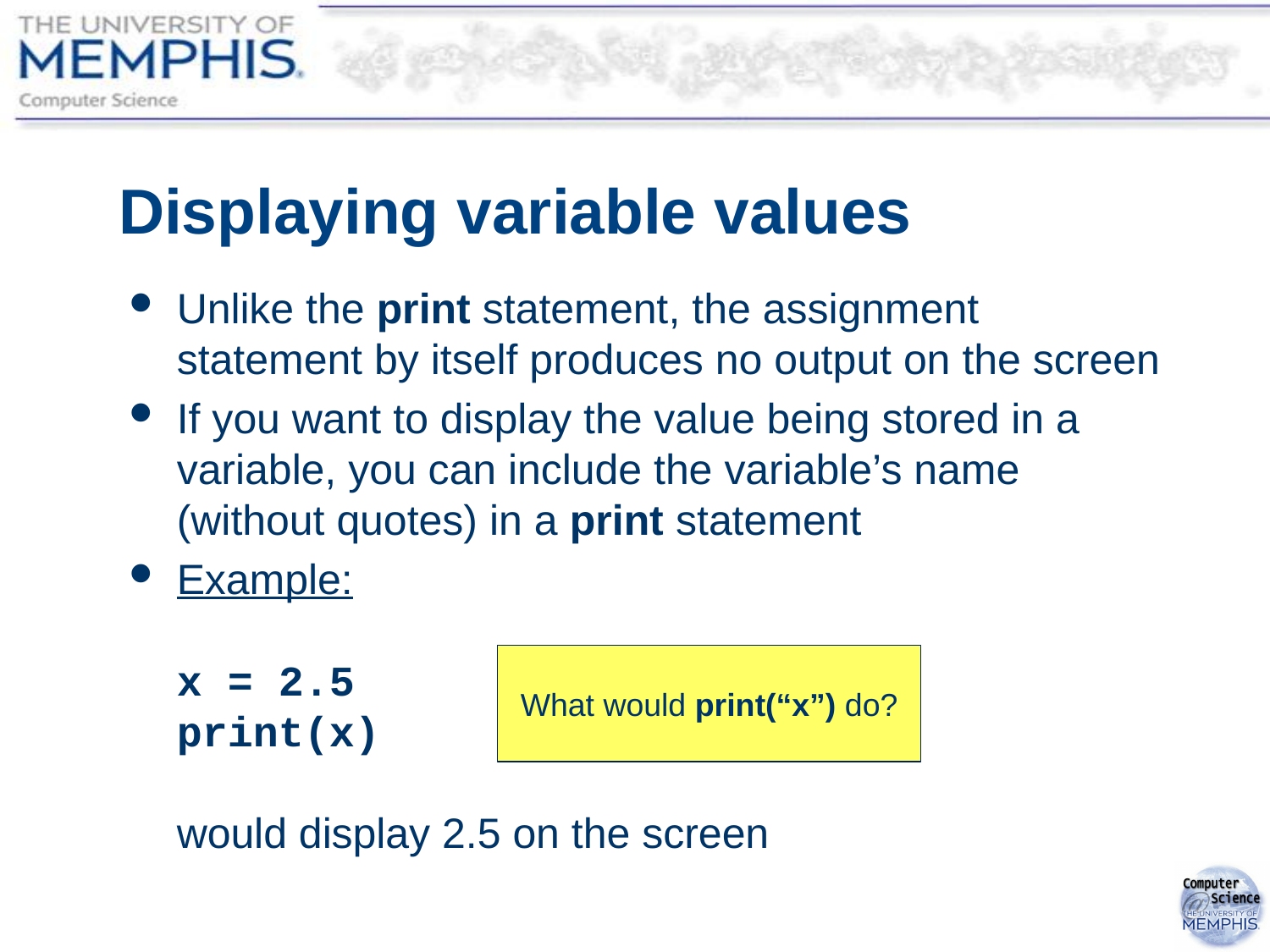

# Displaying variable values
Unlike the print statement, the assignment statement by itself produces no output on the screen
If you want to display the value being stored in a variable, you can include the variable’s name (without quotes) in a print statement
Example:
x = 2.5
print(x)
would display 2.5 on the screen
What would print(“x”) do?